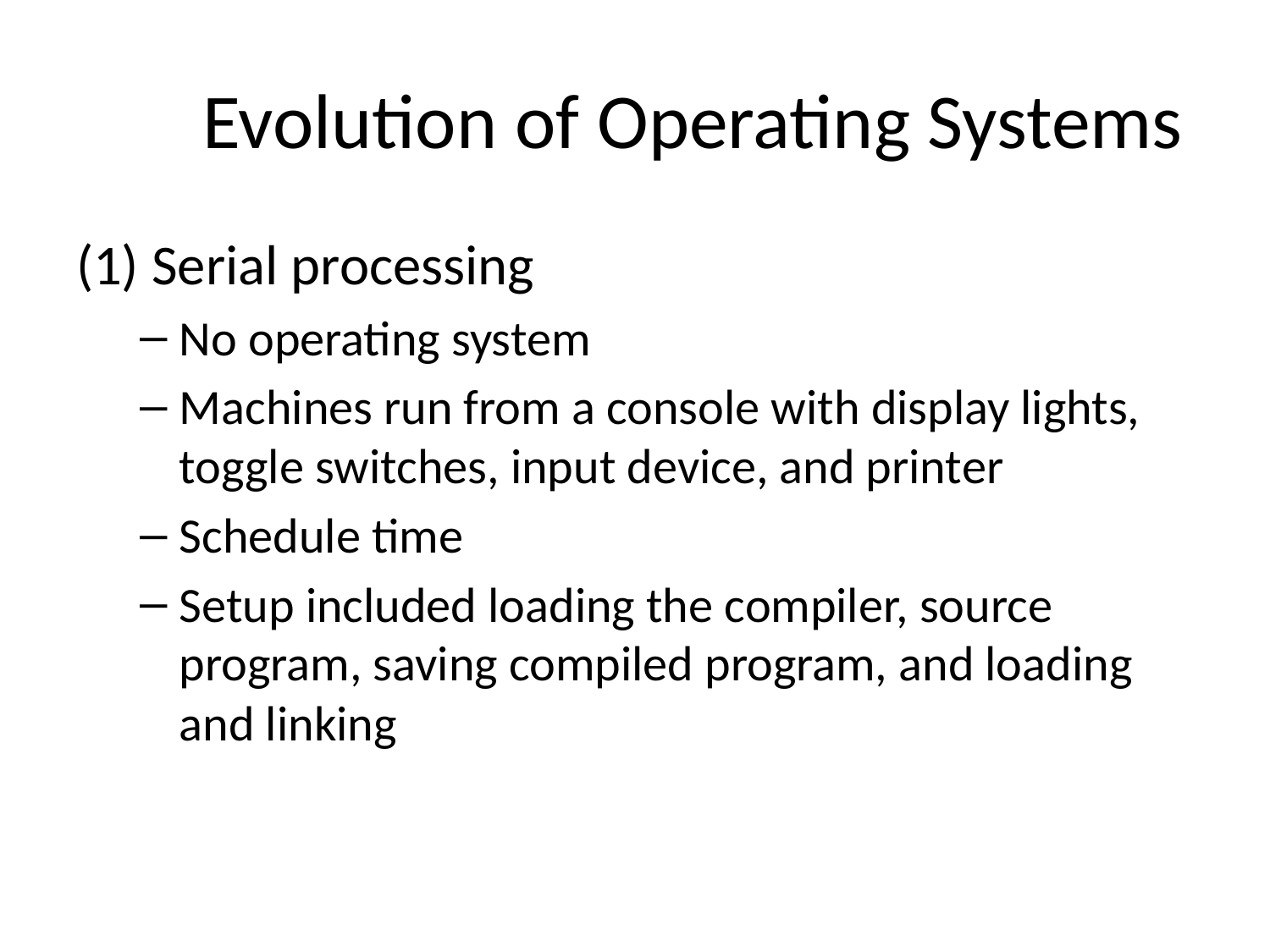

# Evolution of Operating Systems
(1) Serial processing
No operating system
Machines run from a console with display lights, toggle switches, input device, and printer
Schedule time
Setup included loading the compiler, source program, saving compiled program, and loading and linking